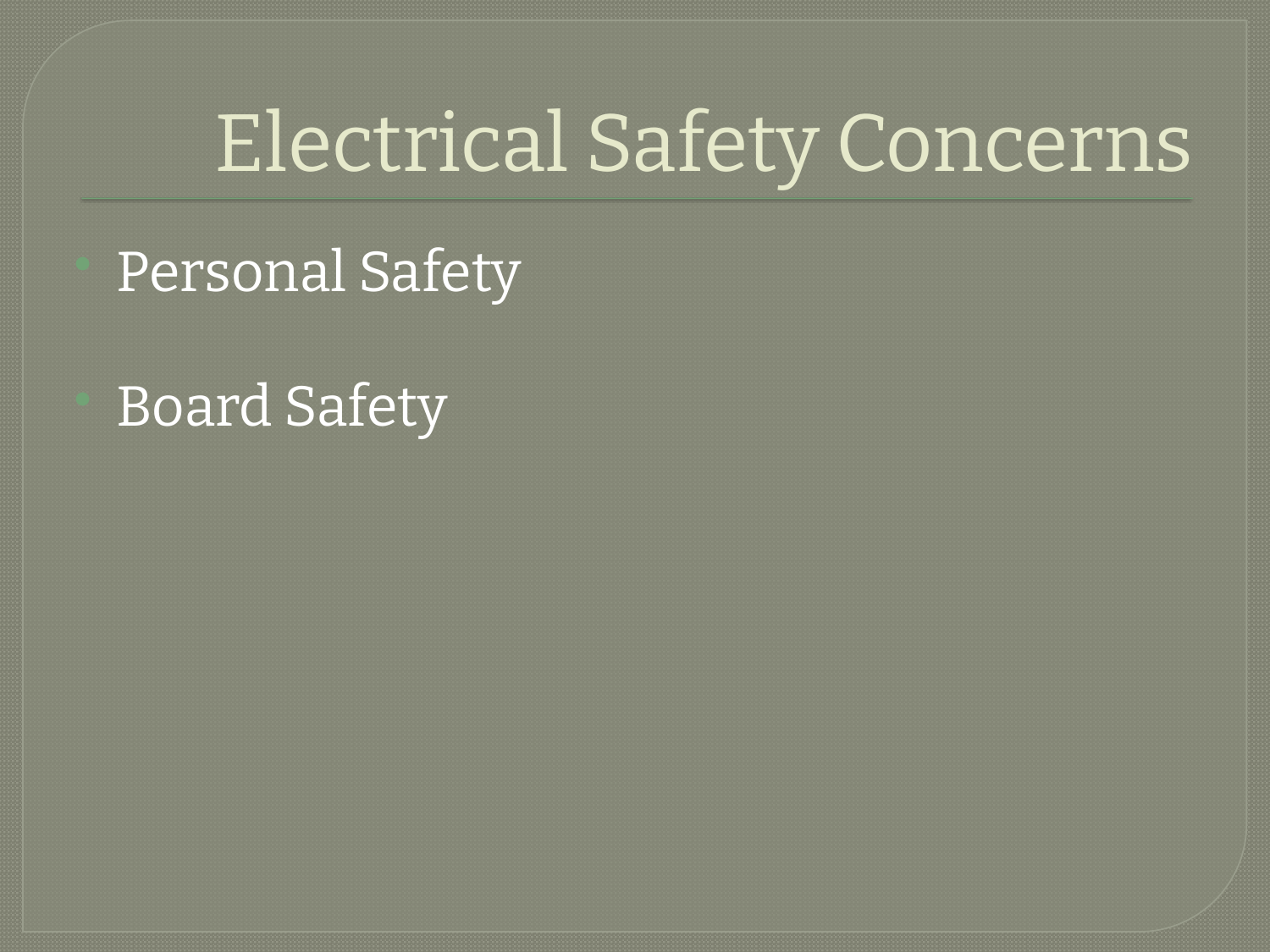

# Electrical Safety Concerns
Personal Safety

Board Safety